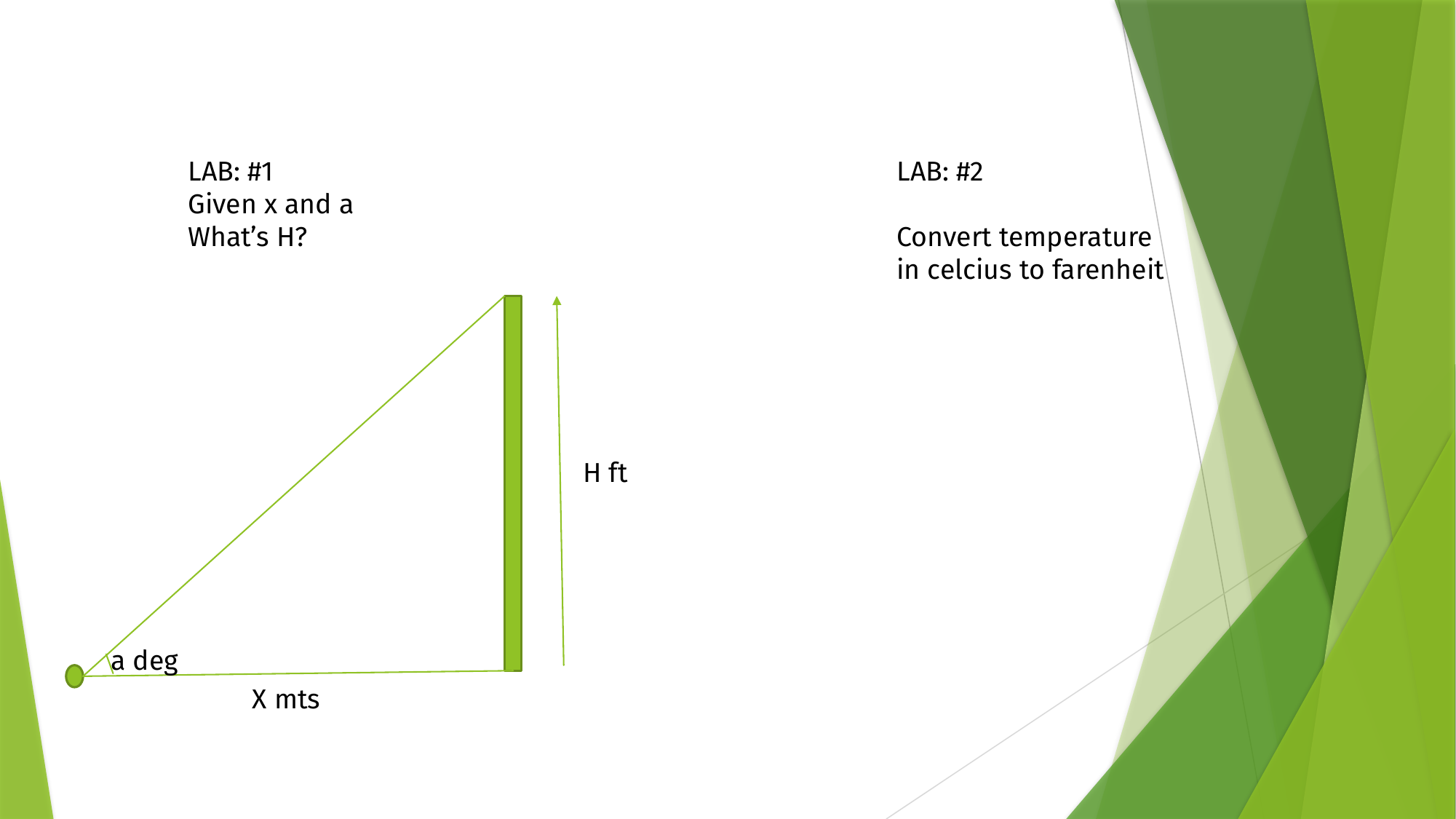

LAB: #1
Given x and a
What’s H?
LAB: #2

Convert temperature in celcius to farenheit

H ft
a deg

X mts